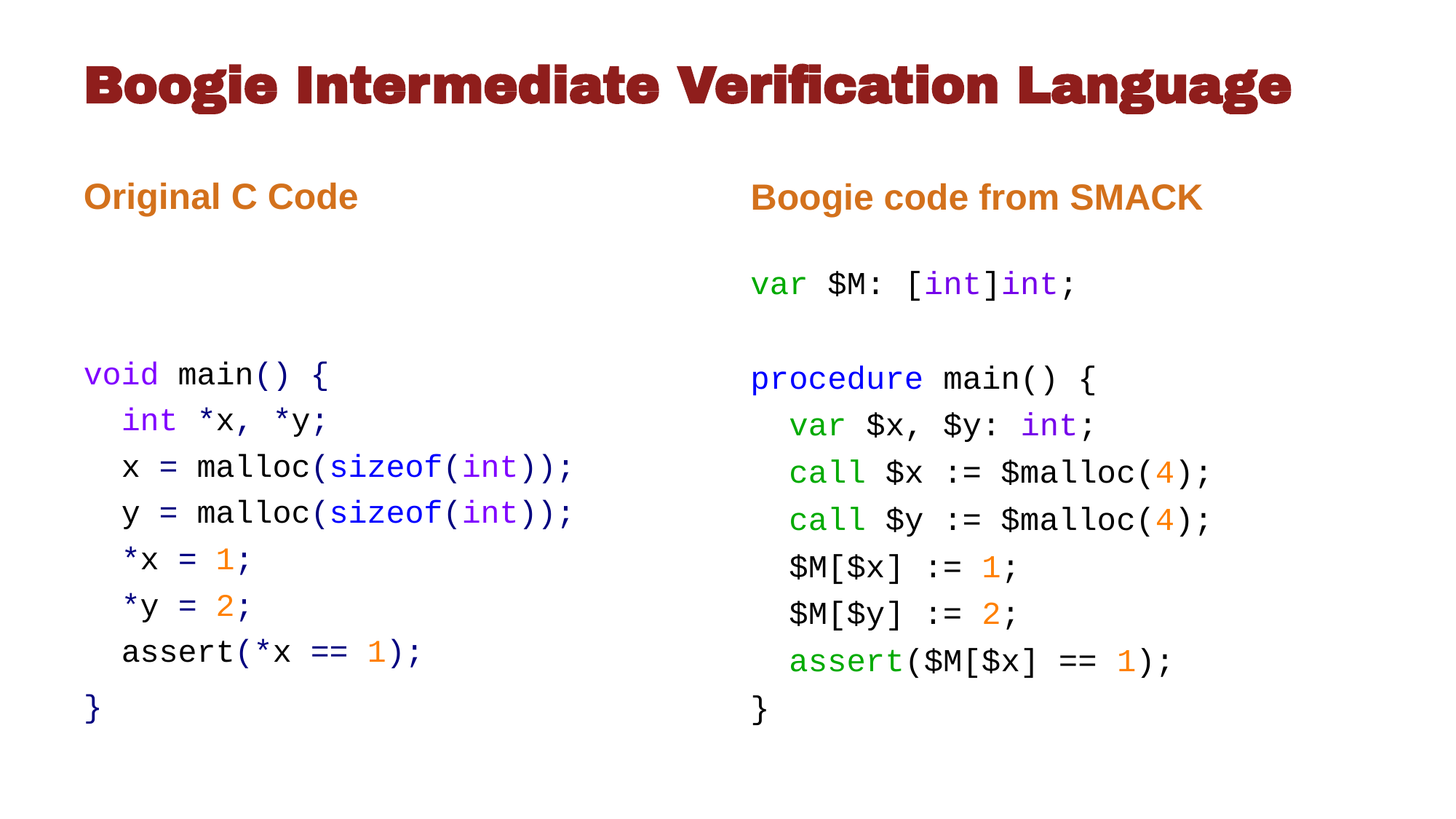

# Boogie Intermediate Verification Language
Original C Code
Boogie code from SMACK

void main() {
  int *x, *y;
  x = malloc(sizeof(int));
  y = malloc(sizeof(int));
  *x = 1;
  *y = 2;
  assert(*x == 1);
}

var $M: [int]int;

procedure main() {
  var $x, $y: int;
  call $x := $malloc(4);
  call $y := $malloc(4);
  $M[$x] := 1;
  $M[$y] := 2;
  assert($M[$x] == 1);
}